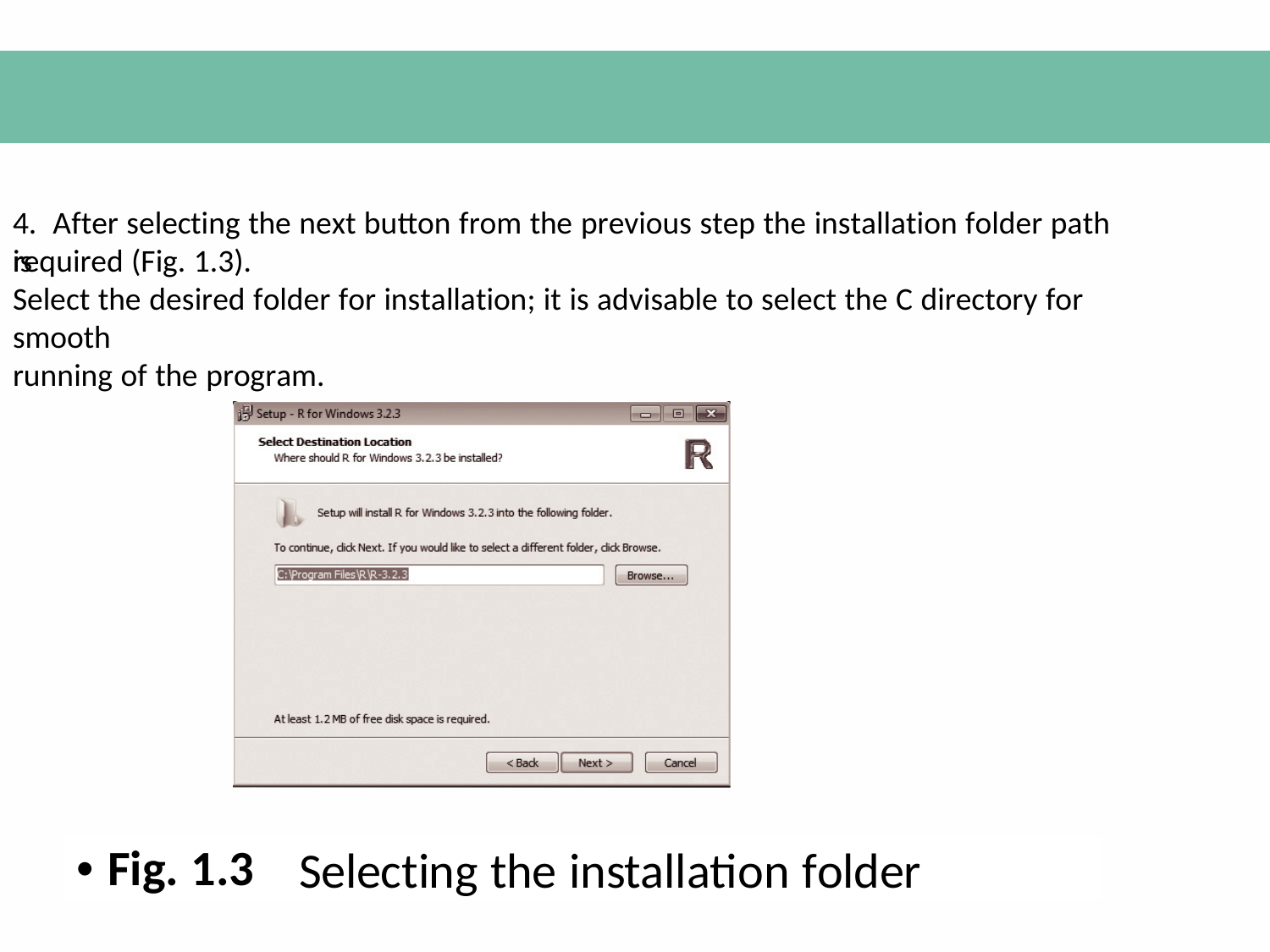

4.  After selecting the next button from the previous step the installation folder path is
required (Fig. 1.3).
Select the desired folder for installation; it is advisable to select the C directory for smooth
running of the program.

• Fig. 1.3
Selecting the installation folder